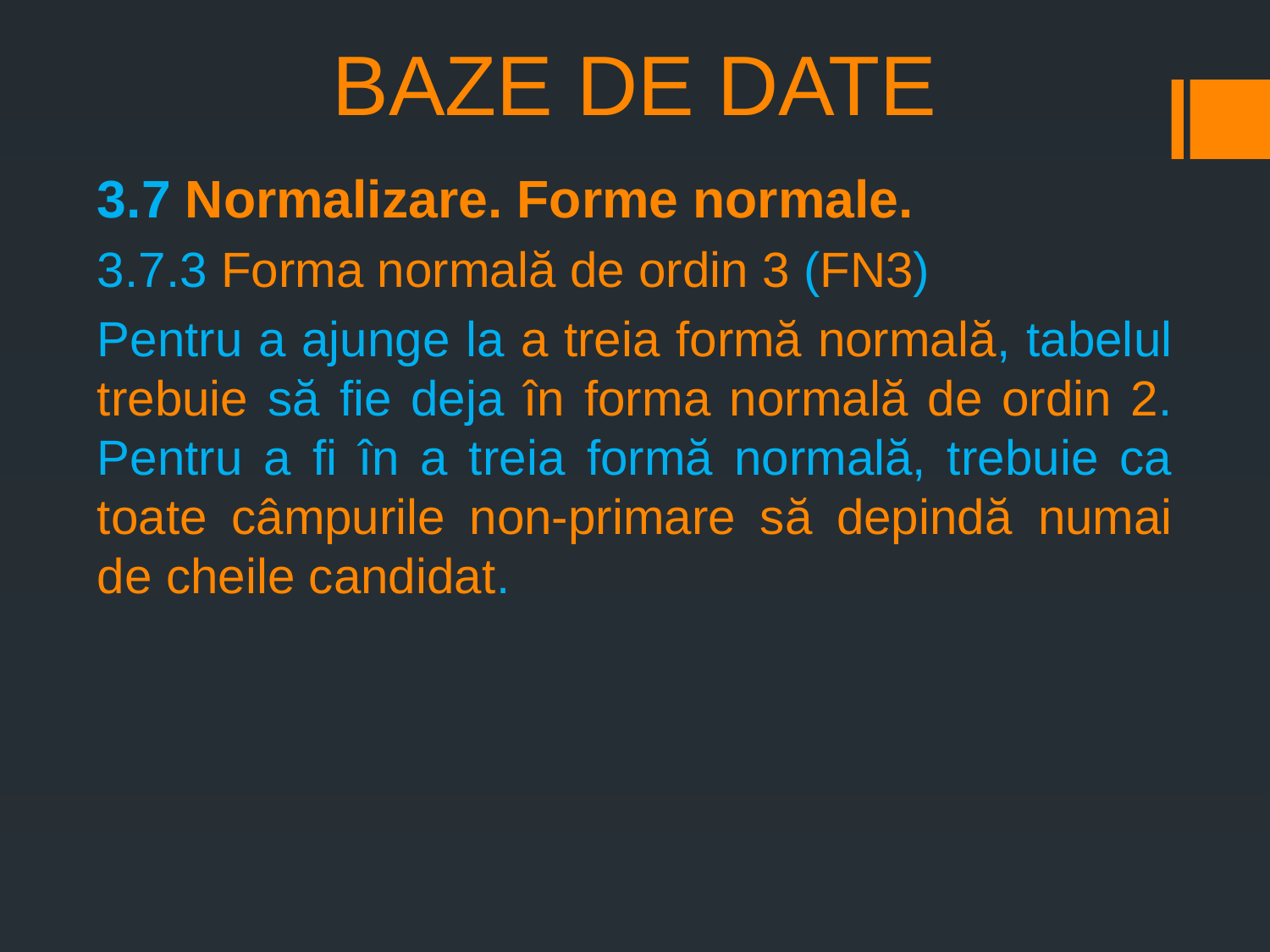

# BAZE DE DATE
3.7 Normalizare. Forme normale.
3.7.3 Forma normală de ordin 3 (FN3)
Pentru a ajunge la a treia formă normală, tabelul trebuie să fie deja în forma normală de ordin 2. Pentru a fi în a treia formă normală, trebuie ca toate câmpurile non-primare să depindă numai de cheile candidat.